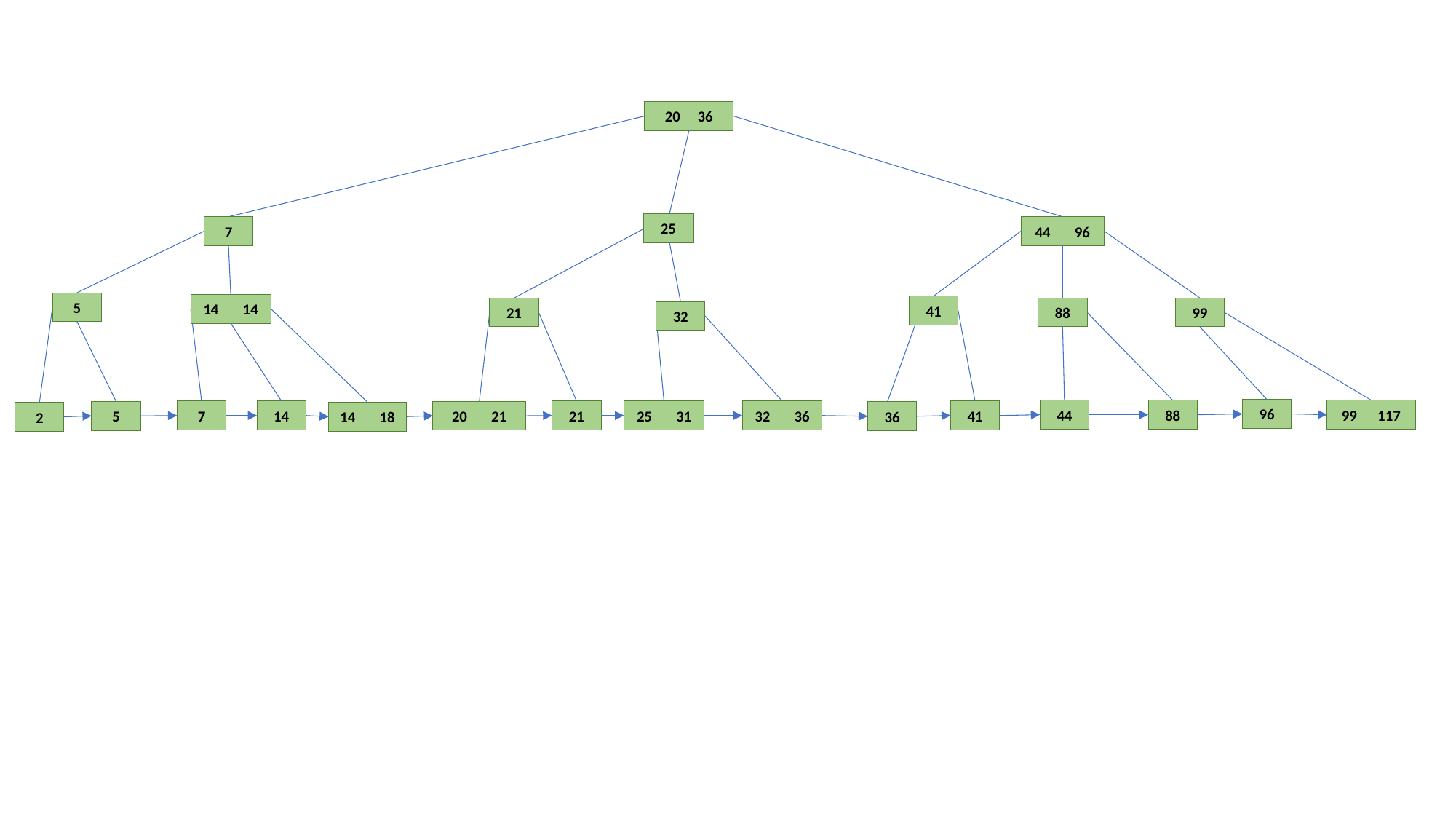

20     36
25
25
7
44       96
5
14       14
41
21
99
88
32
96
99      117
44
88
25       31
41
32       36
14
7
21
20       21
5
36
14       18
2